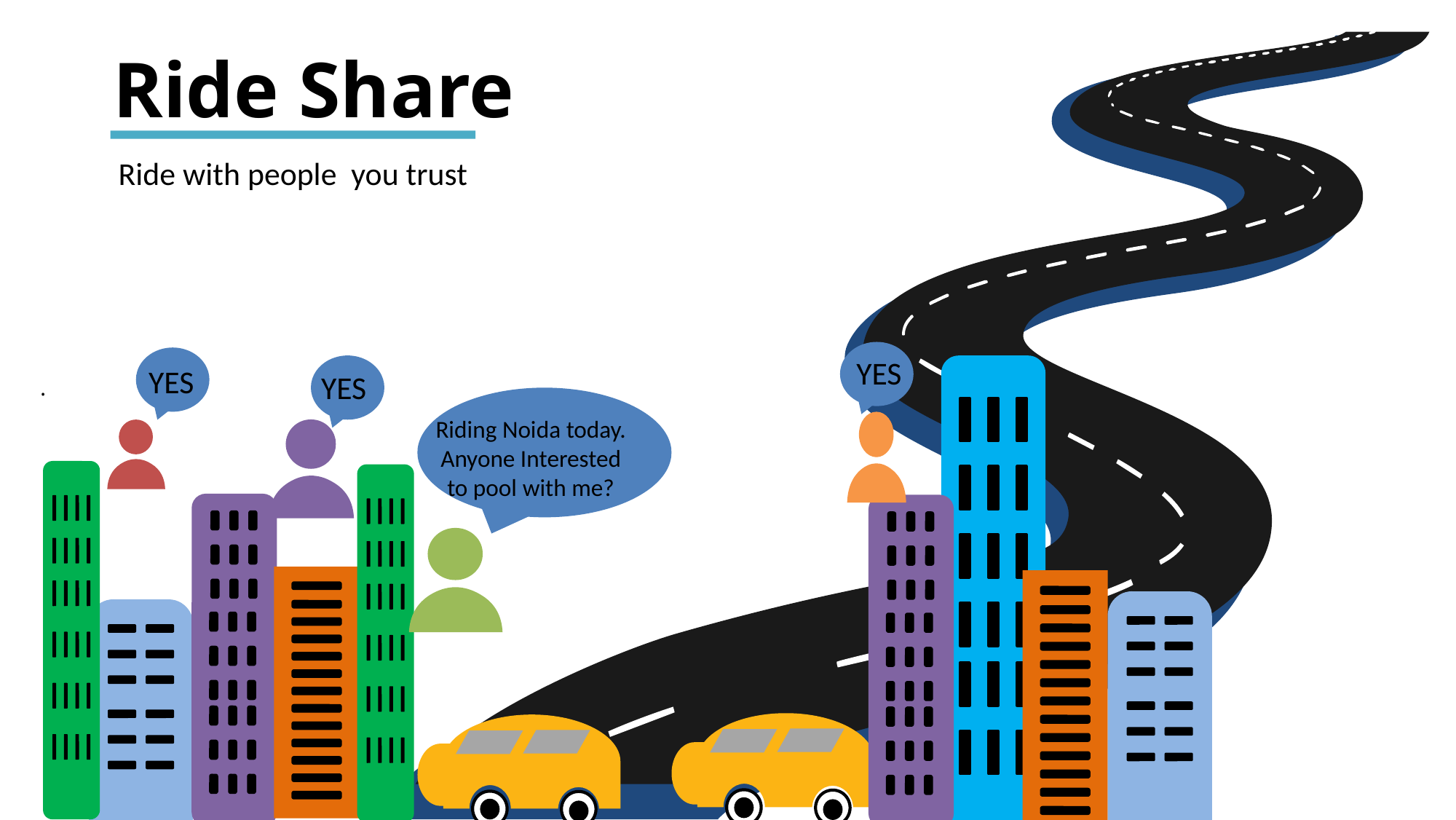

Ride Share

Ride with people  you trust

YES

YES
YES
.

Riding Noida today. Anyone Interested to pool with me?